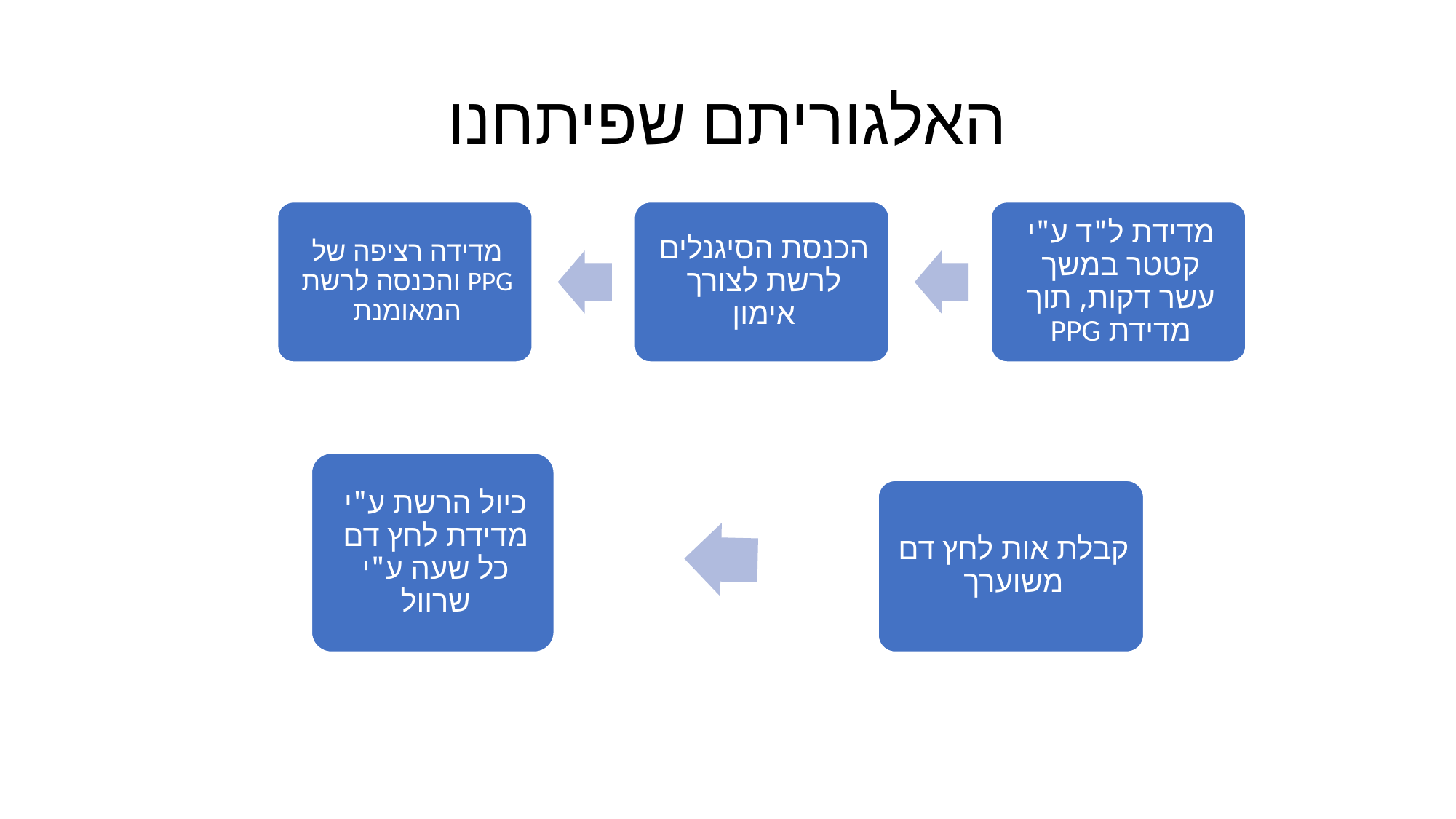

# האלגוריתם שפיתחנו
מדידה רציפה של PPG והכנסה לרשת המאומנת

הכנסת הסיגנלים לרשת לצורך אימון

מדידת ל"ד ע"י קטטר במשך עשר דקות, תוך מדידת PPG
כיול הרשת ע"י מדידת לחץ דם כל שעה ע"י שרוול

קבלת אות לחץ דם משוערך